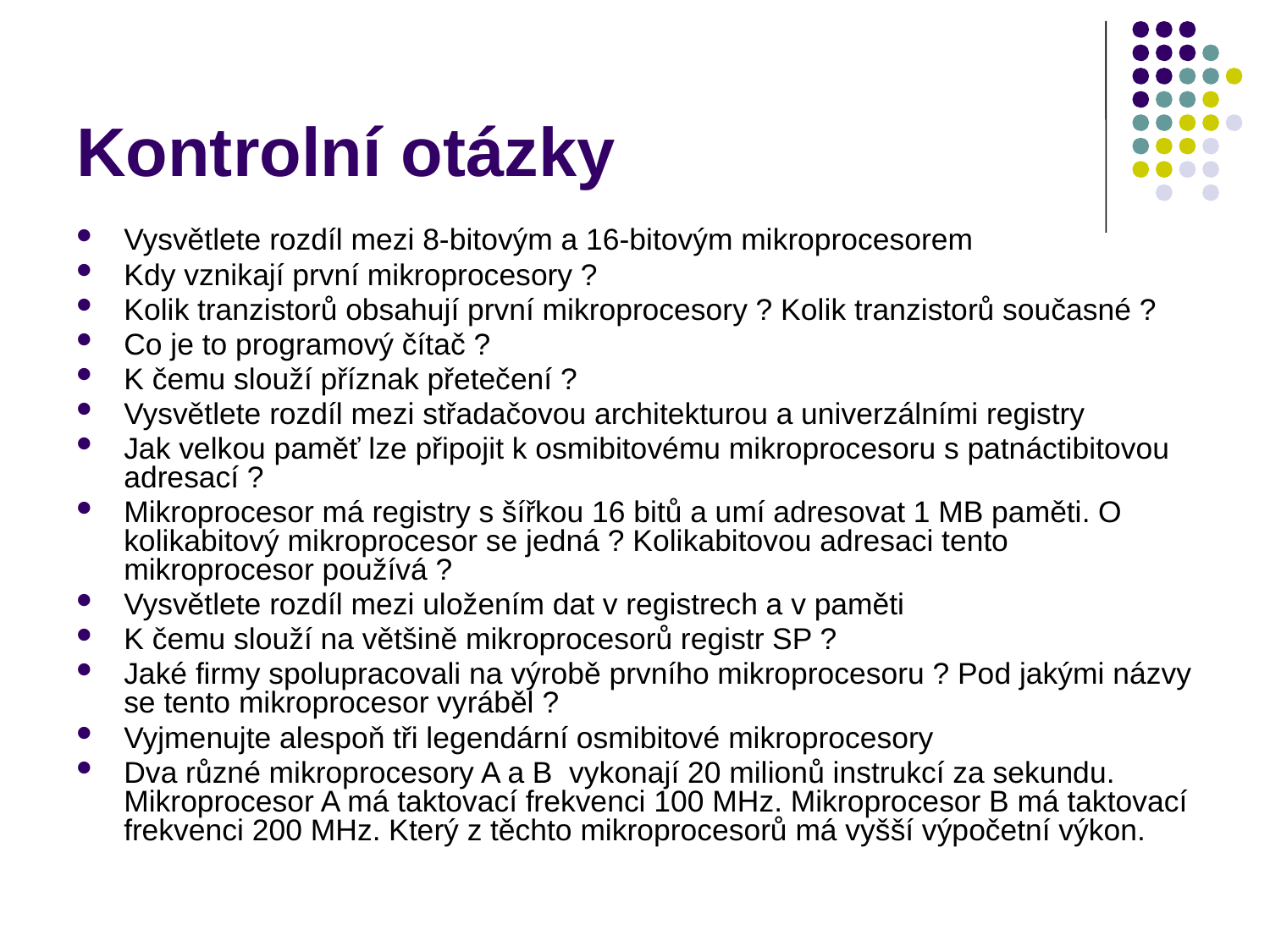

# Kontrolní otázky
Vysvětlete rozdíl mezi 8-bitovým a 16-bitovým mikroprocesorem
Kdy vznikají první mikroprocesory ?
Kolik tranzistorů obsahují první mikroprocesory ? Kolik tranzistorů současné ?
Co je to programový čítač ?
K čemu slouží příznak přetečení ?
Vysvětlete rozdíl mezi střadačovou architekturou a univerzálními registry
Jak velkou paměť lze připojit k osmibitovému mikroprocesoru s patnáctibitovou adresací ?
Mikroprocesor má registry s šířkou 16 bitů a umí adresovat 1 MB paměti. O kolikabitový mikroprocesor se jedná ? Kolikabitovou adresaci tento mikroprocesor používá ?
Vysvětlete rozdíl mezi uložením dat v registrech a v paměti
K čemu slouží na většině mikroprocesorů registr SP ?
Jaké firmy spolupracovali na výrobě prvního mikroprocesoru ? Pod jakými názvy se tento mikroprocesor vyráběl ?
Vyjmenujte alespoň tři legendární osmibitové mikroprocesory
Dva různé mikroprocesory A a B  vykonají 20 milionů instrukcí za sekundu. Mikroprocesor A má taktovací frekvenci 100 MHz. Mikroprocesor B má taktovací frekvenci 200 MHz. Který z těchto mikroprocesorů má vyšší výpočetní výkon.